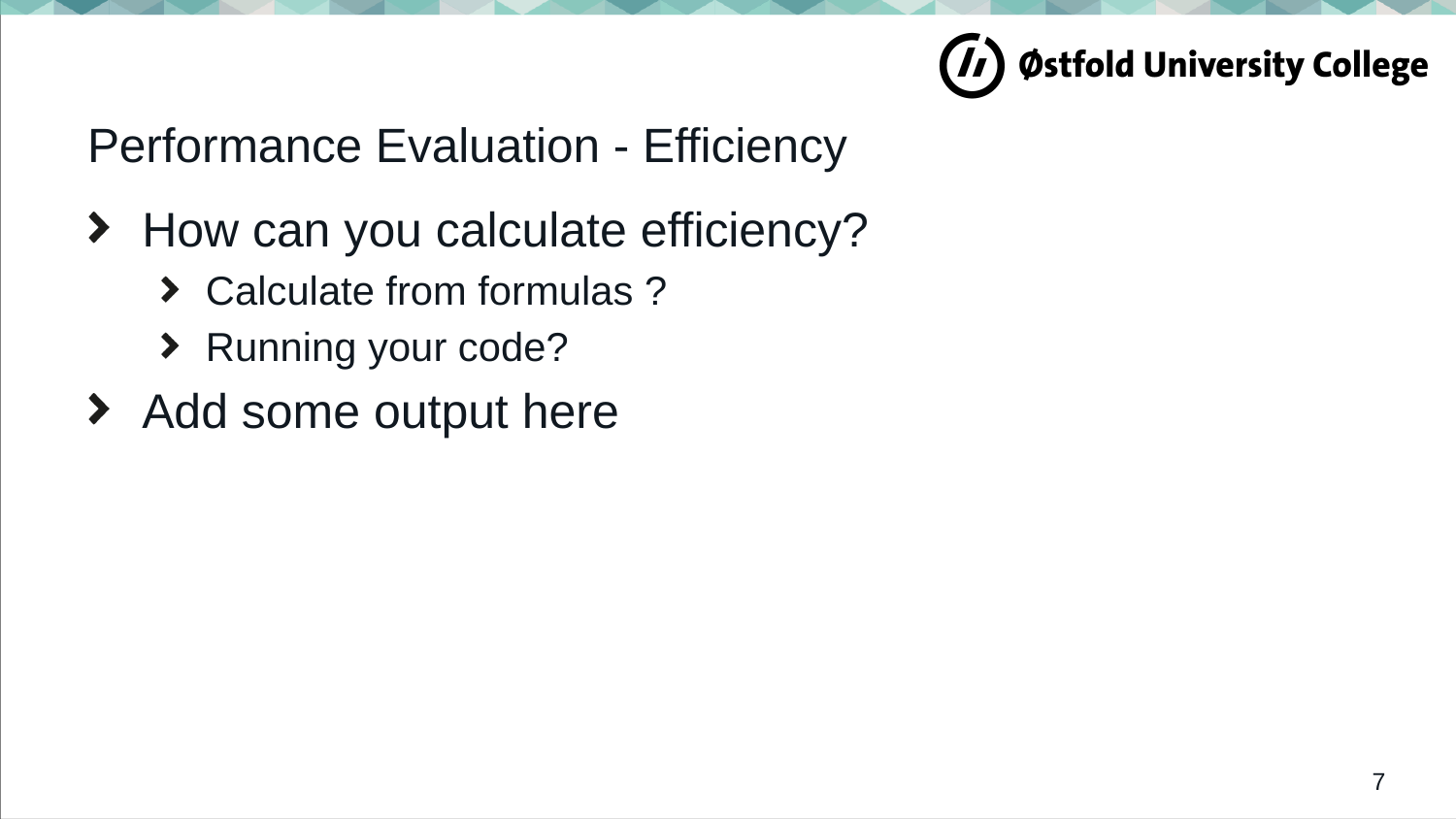

# Performance Evaluation - Efficiency
How can you calculate efficiency?
Calculate from formulas ?
Running your code?
Add some output here

7